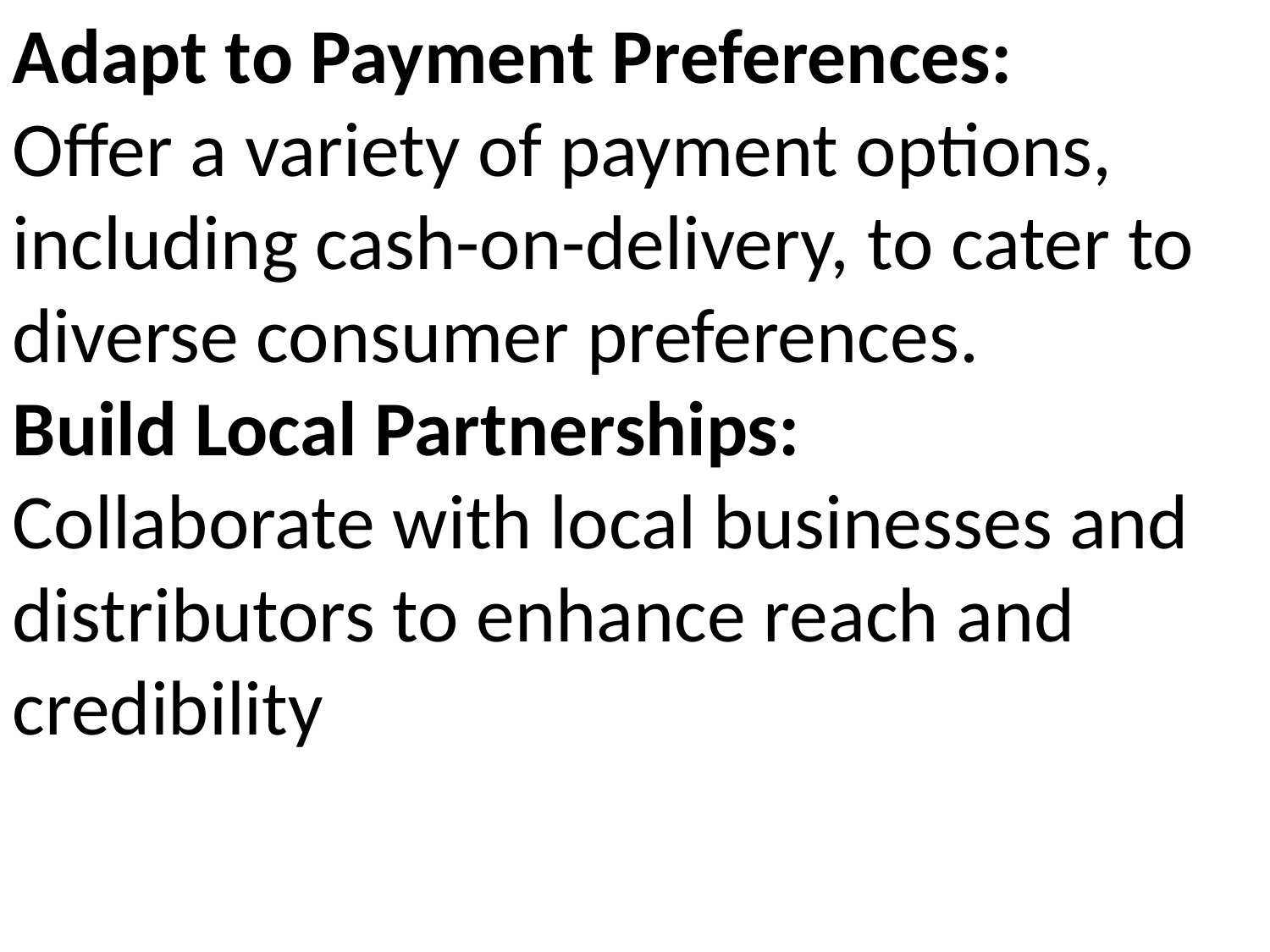

Adapt to Payment Preferences:
Offer a variety of payment options, including cash-on-delivery, to cater to diverse consumer preferences.
Build Local Partnerships:
Collaborate with local businesses and distributors to enhance reach and credibility